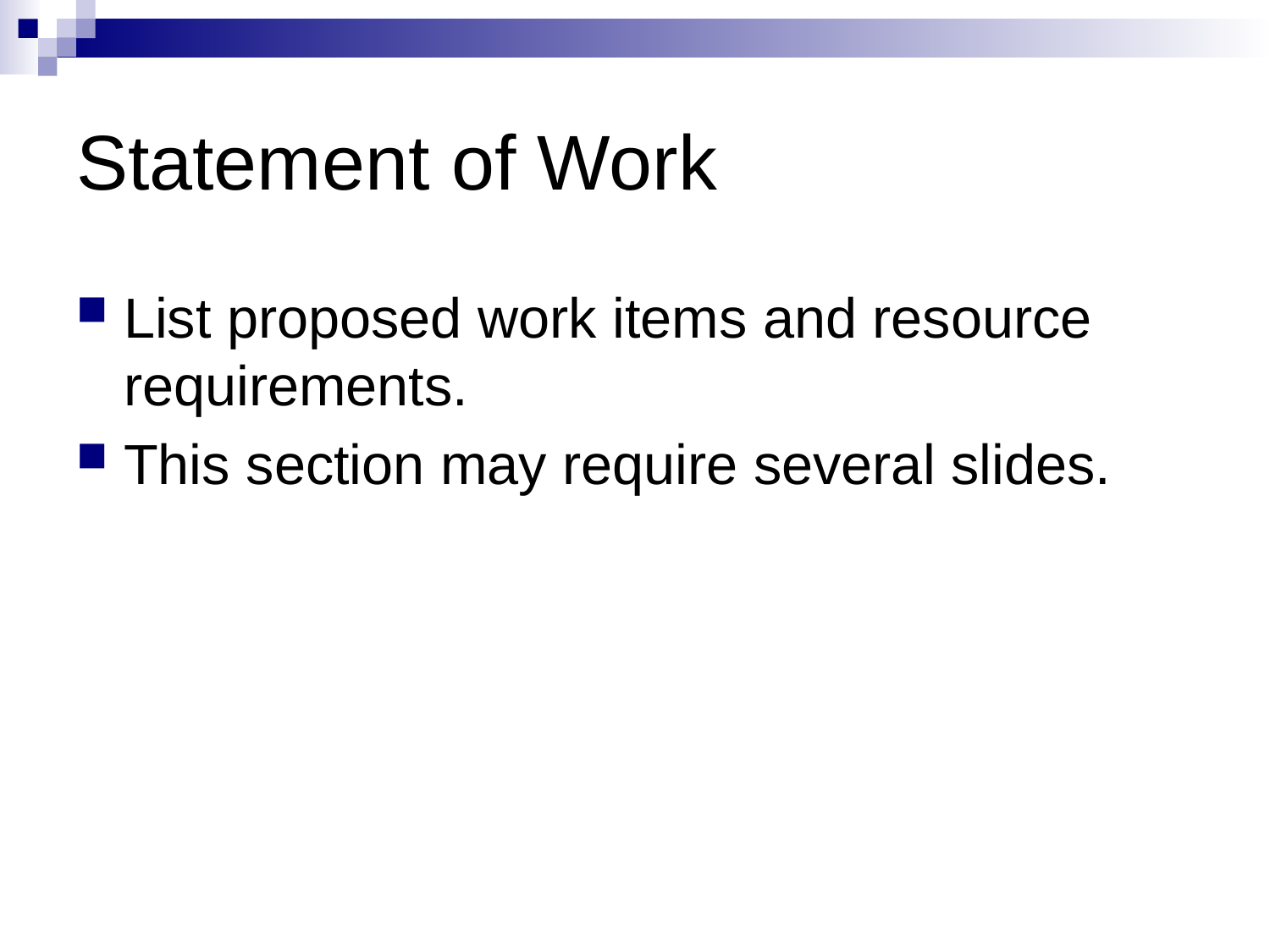

# Statement of Work
List proposed work items and resource requirements.
This section may require several slides.